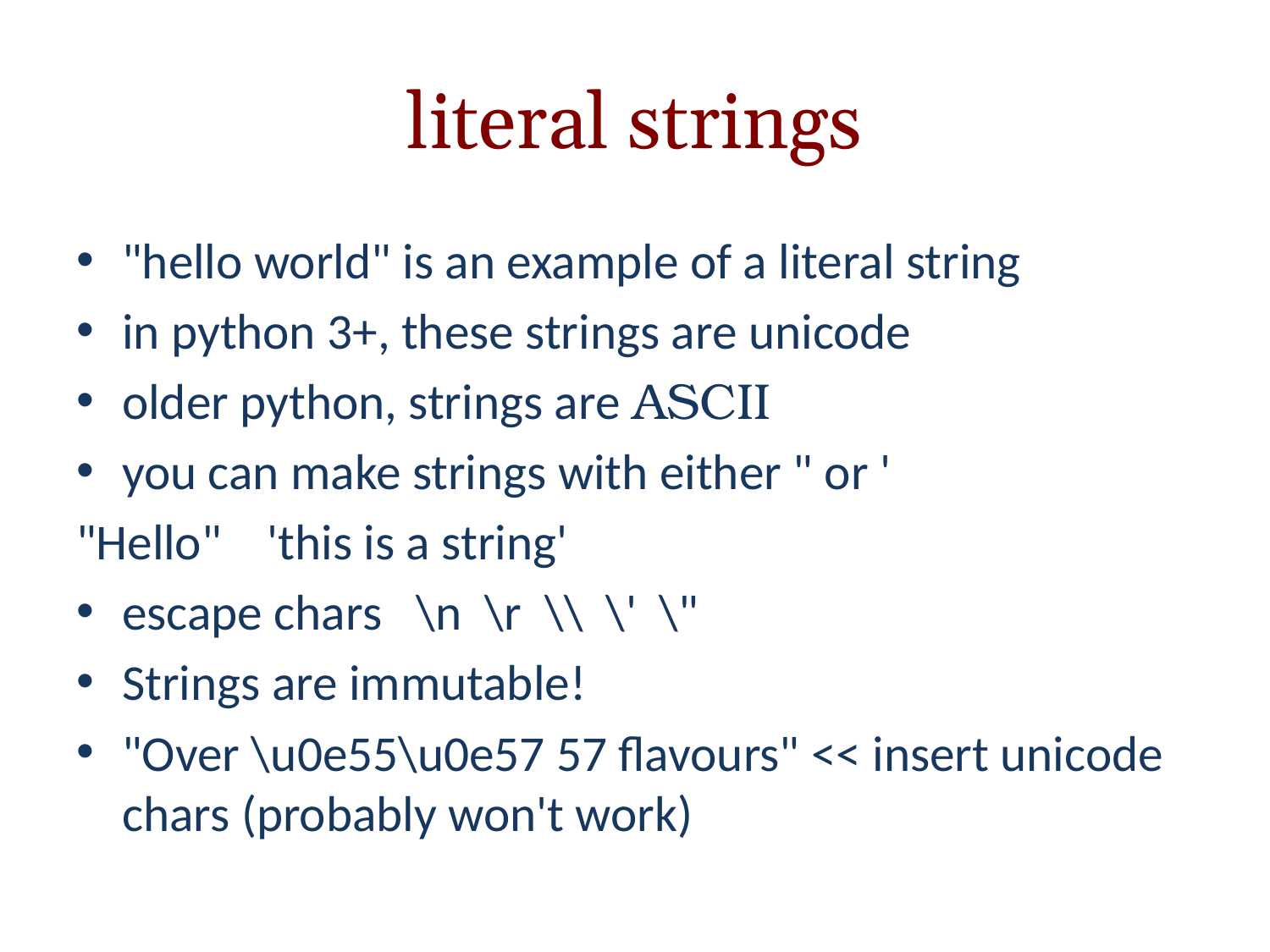

# literal strings
"hello world" is an example of a literal string
in python 3+, these strings are unicode
older python, strings are ASCII
you can make strings with either " or '
"Hello"    'this is a string'
escape chars   \n  \r  \\  \'  \"
Strings are immutable!
"Over \u0e55\u0e57 57 flavours" << insert unicode chars (probably won't work)